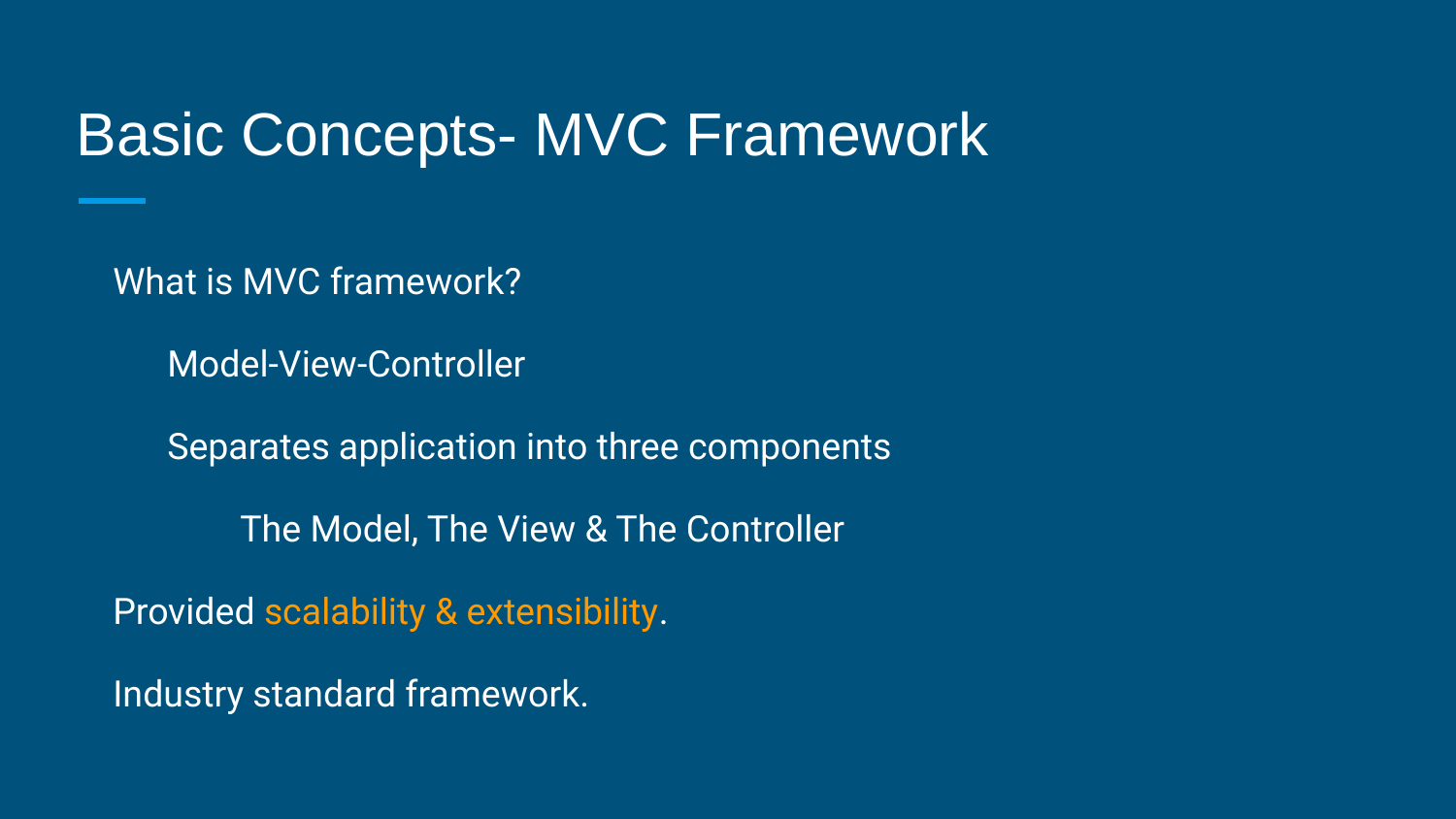

# Basic Concepts- MVC Framework
What is MVC framework?
Model-View-Controller
Separates application into three components
The Model, The View & The Controller
Provided scalability & extensibility.
Industry standard framework.